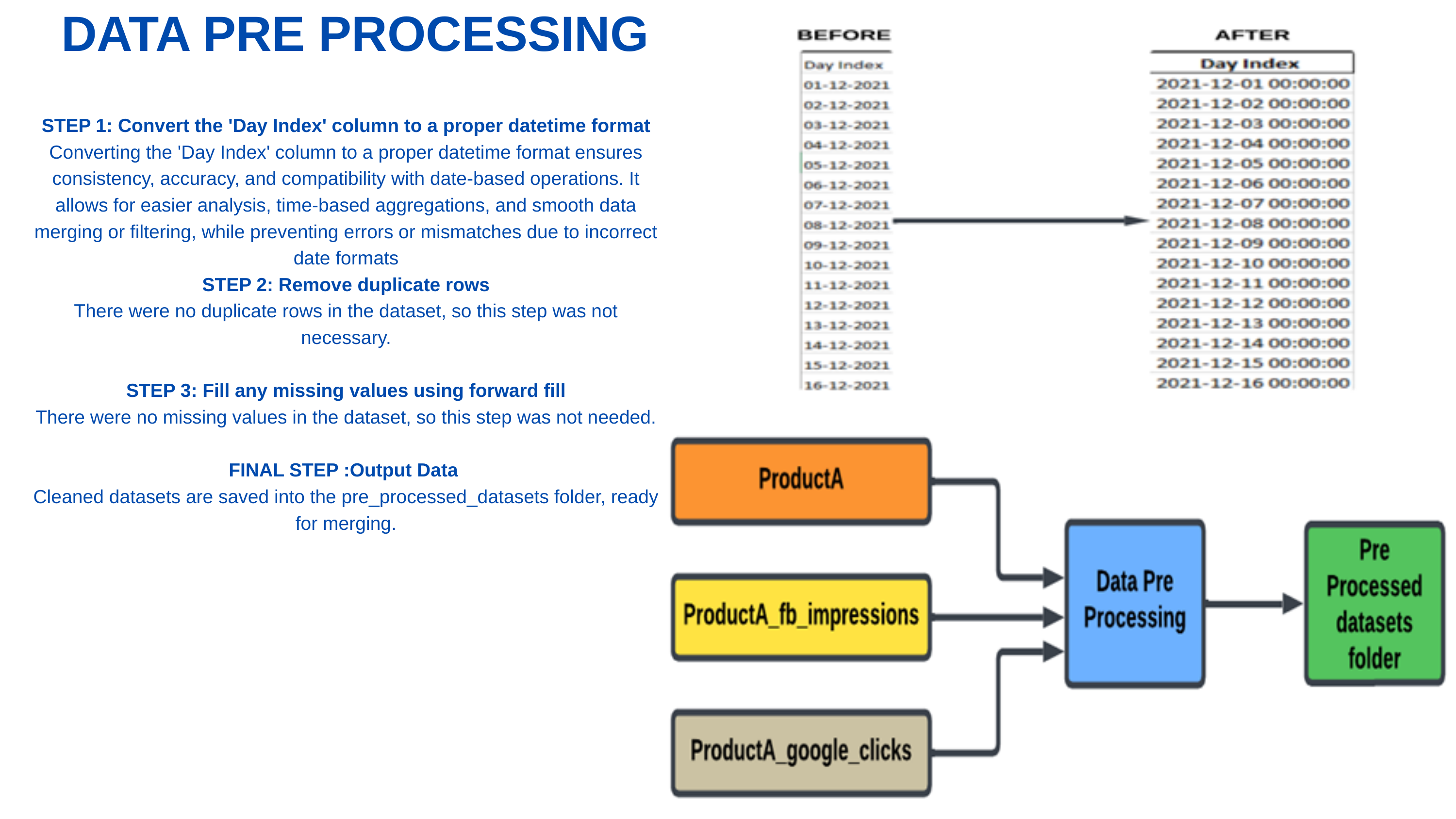

DATA PRE PROCESSING

STEP 1: Convert the 'Day Index' column to a proper datetime format
Converting the 'Day Index' column to a proper datetime format ensures consistency, accuracy, and compatibility with date-based operations. It allows for easier analysis, time-based aggregations, and smooth data merging or filtering, while preventing errors or mismatches due to incorrect date formats
STEP 2: Remove duplicate rows
There were no duplicate rows in the dataset, so this step was not necessary.

STEP 3: Fill any missing values using forward fill
There were no missing values in the dataset, so this step was not needed.

FINAL STEP :Output Data
Cleaned datasets are saved into the pre_processed_datasets folder, ready for merging.